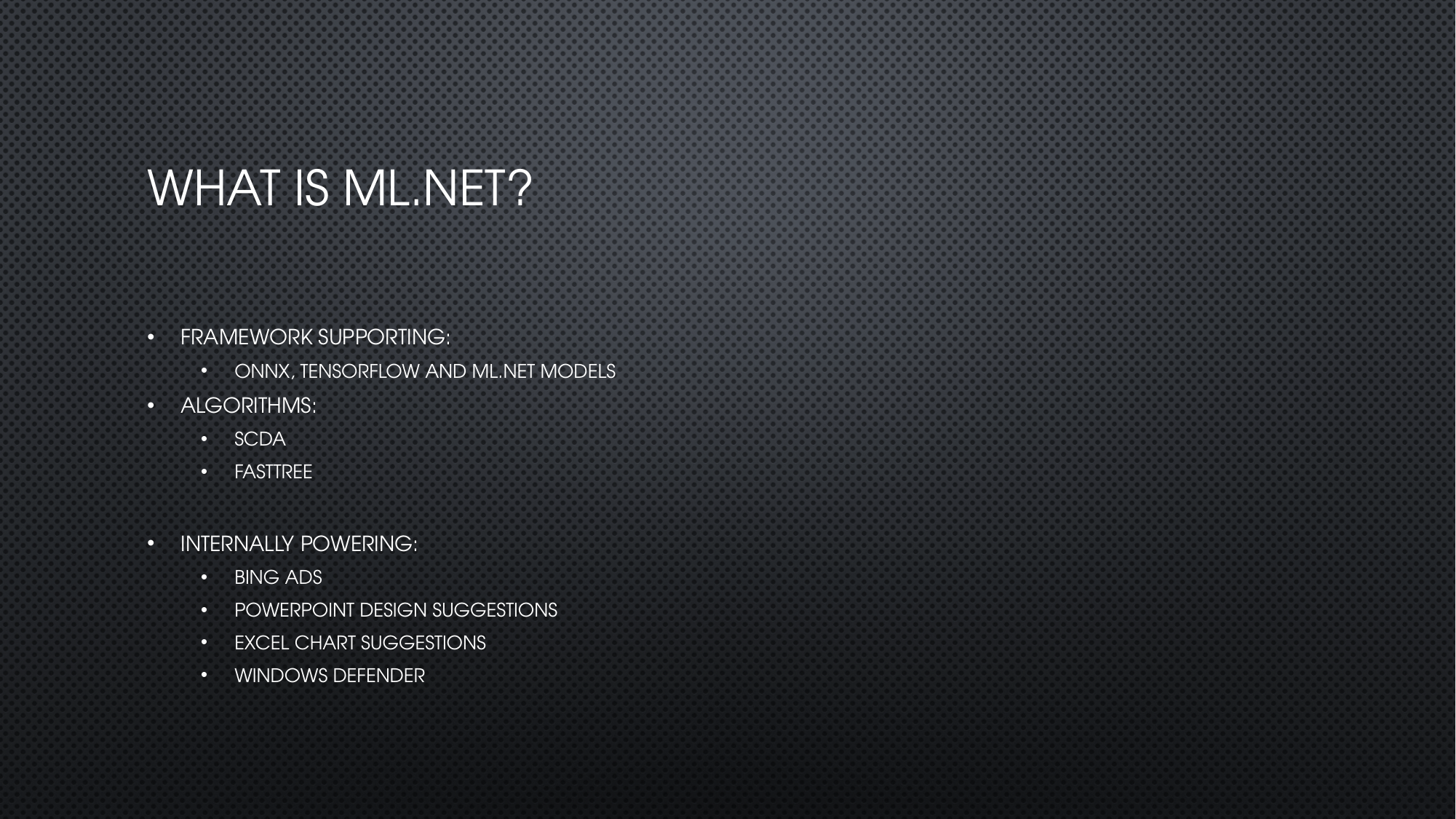

# What is ml.net?
Framework supporting:
Onnx, Tensorflow and ML.Net Models
Algorithms:
SCDA
FastTree

Internally powering:
Bing Ads
Powerpoint Design Suggestions
Excel Chart Suggestions
Windows Defender